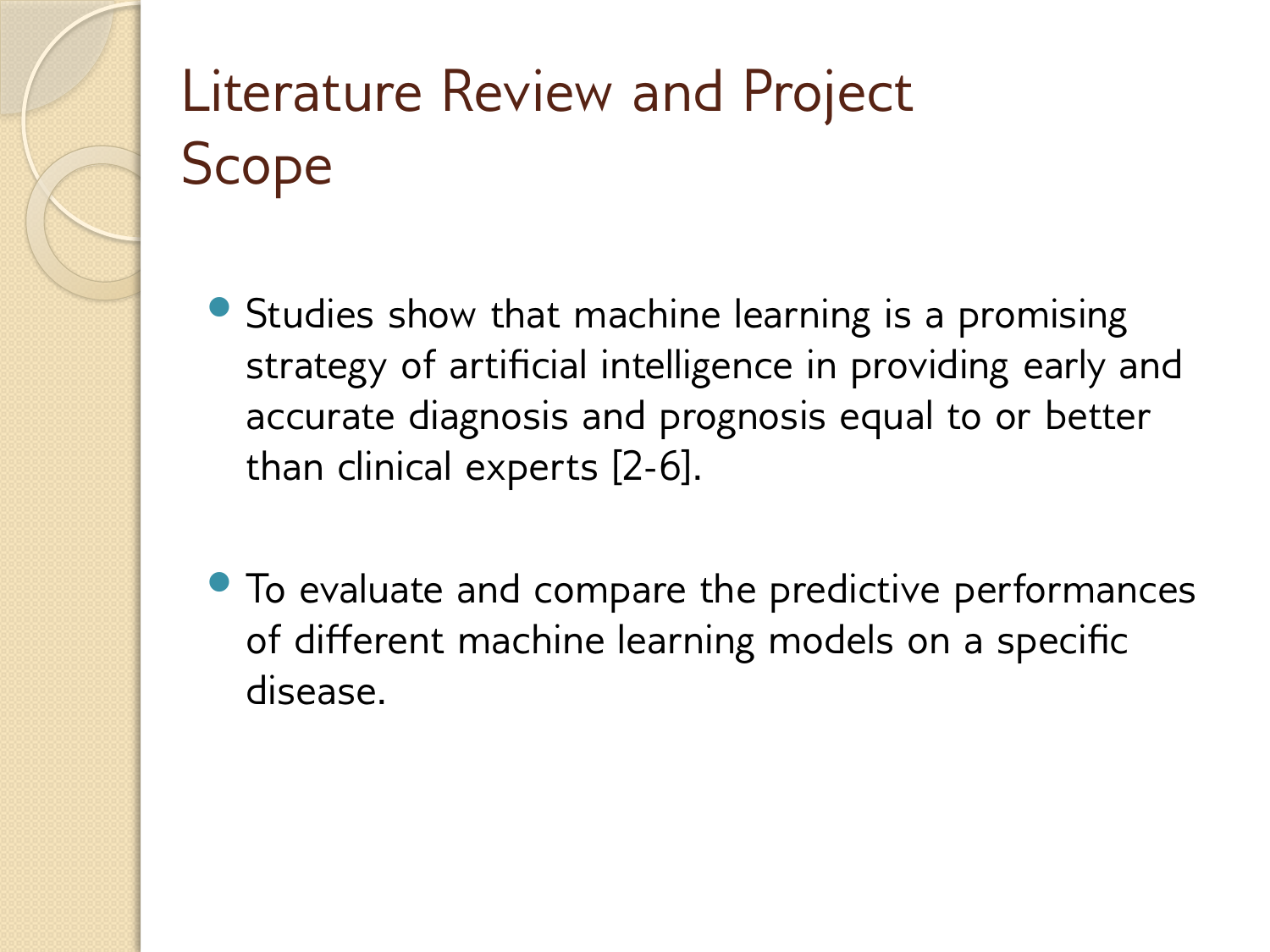

# Literature Review and Project Scope
Studies show that machine learning is a promising strategy of artificial intelligence in providing early and accurate diagnosis and prognosis equal to or better than clinical experts [2-6].

To evaluate and compare the predictive performances of different machine learning models on a specific disease.